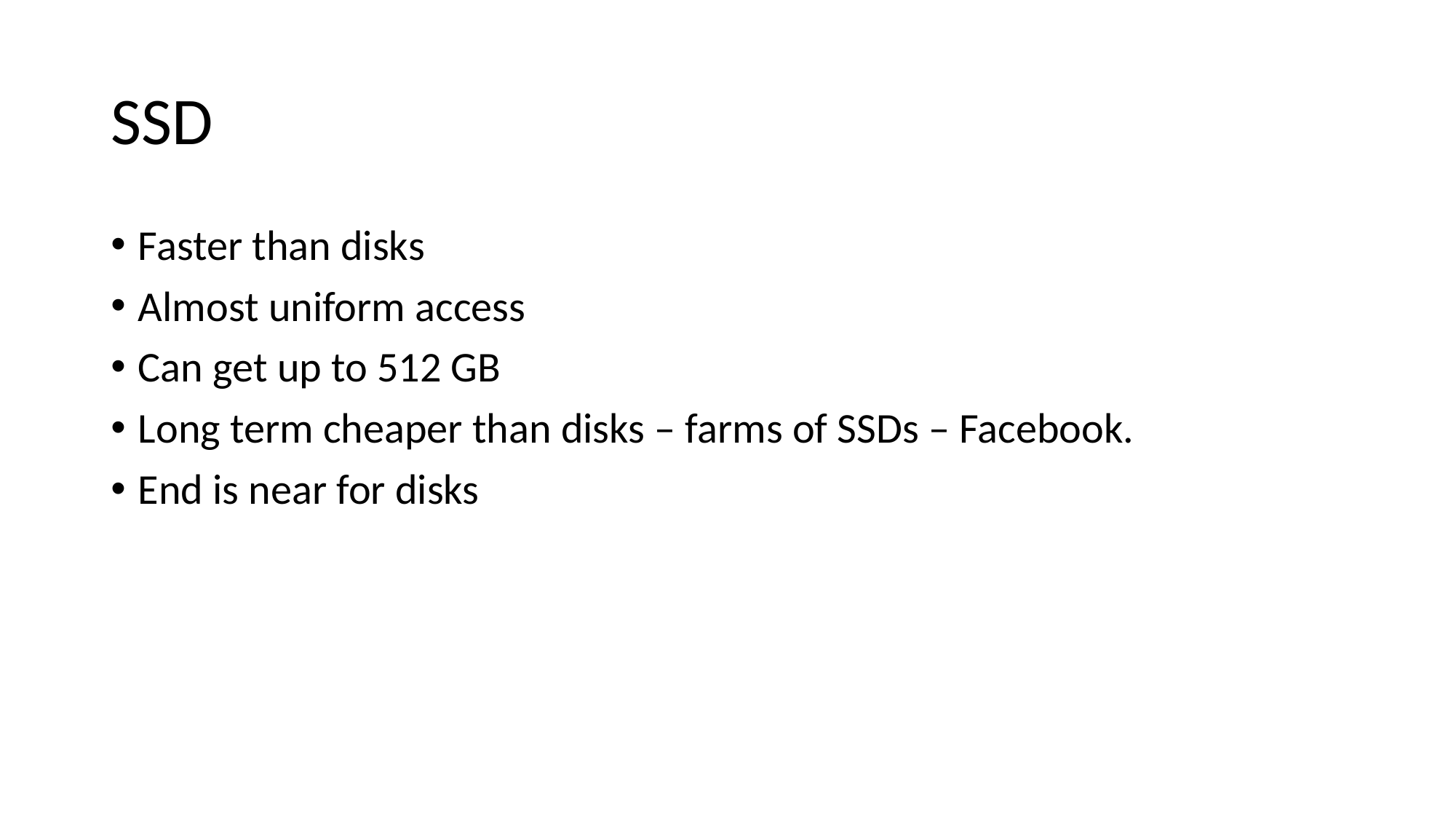

# SSD
Faster than disks
Almost uniform access
Can get up to 512 GB
Long term cheaper than disks – farms of SSDs – Facebook.
End is near for disks